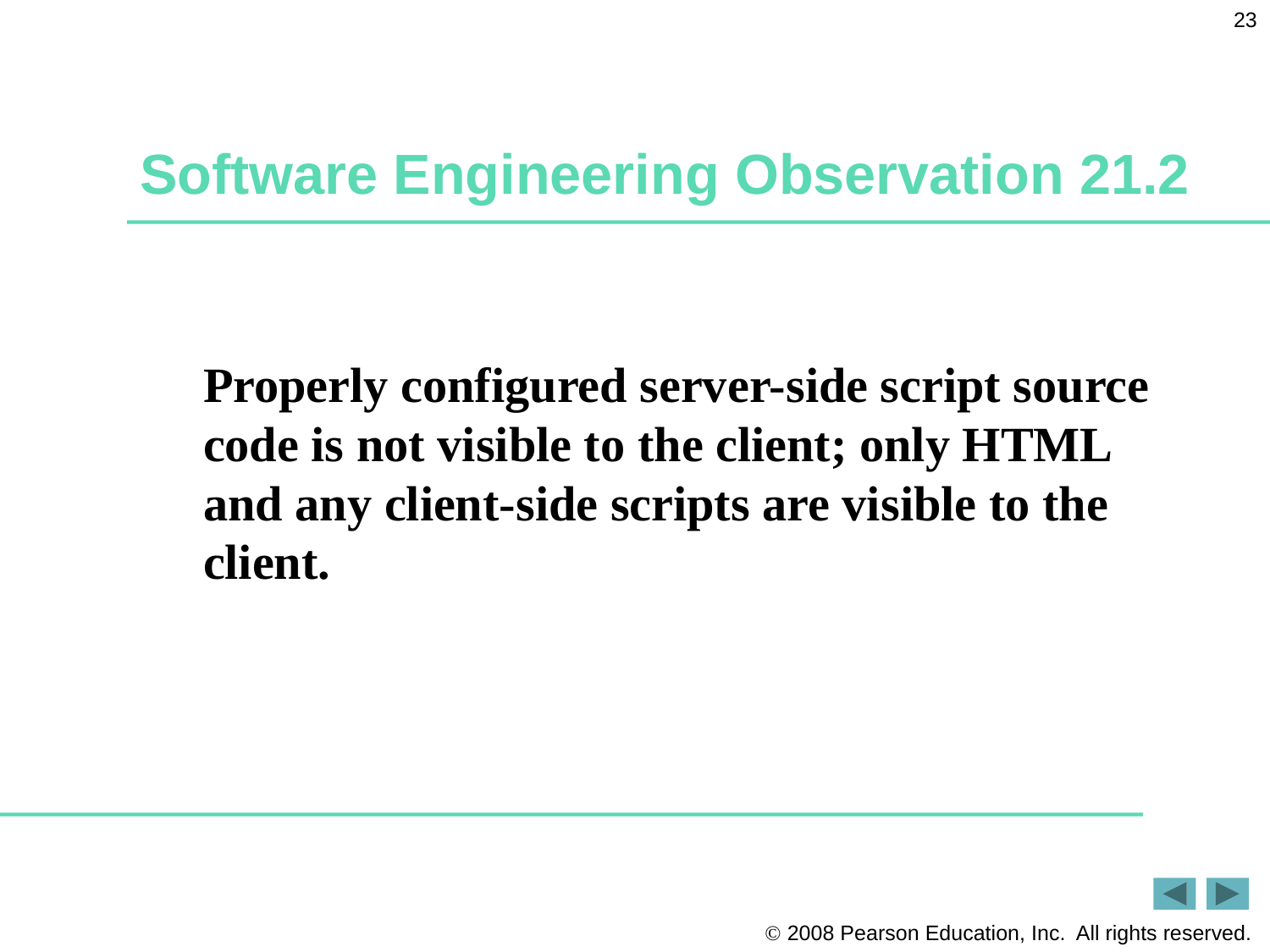

23
# Software Engineering Observation 21.2
Properly configured server-side script source code is not visible to the client; only HTML and any client-side scripts are visible to the client.